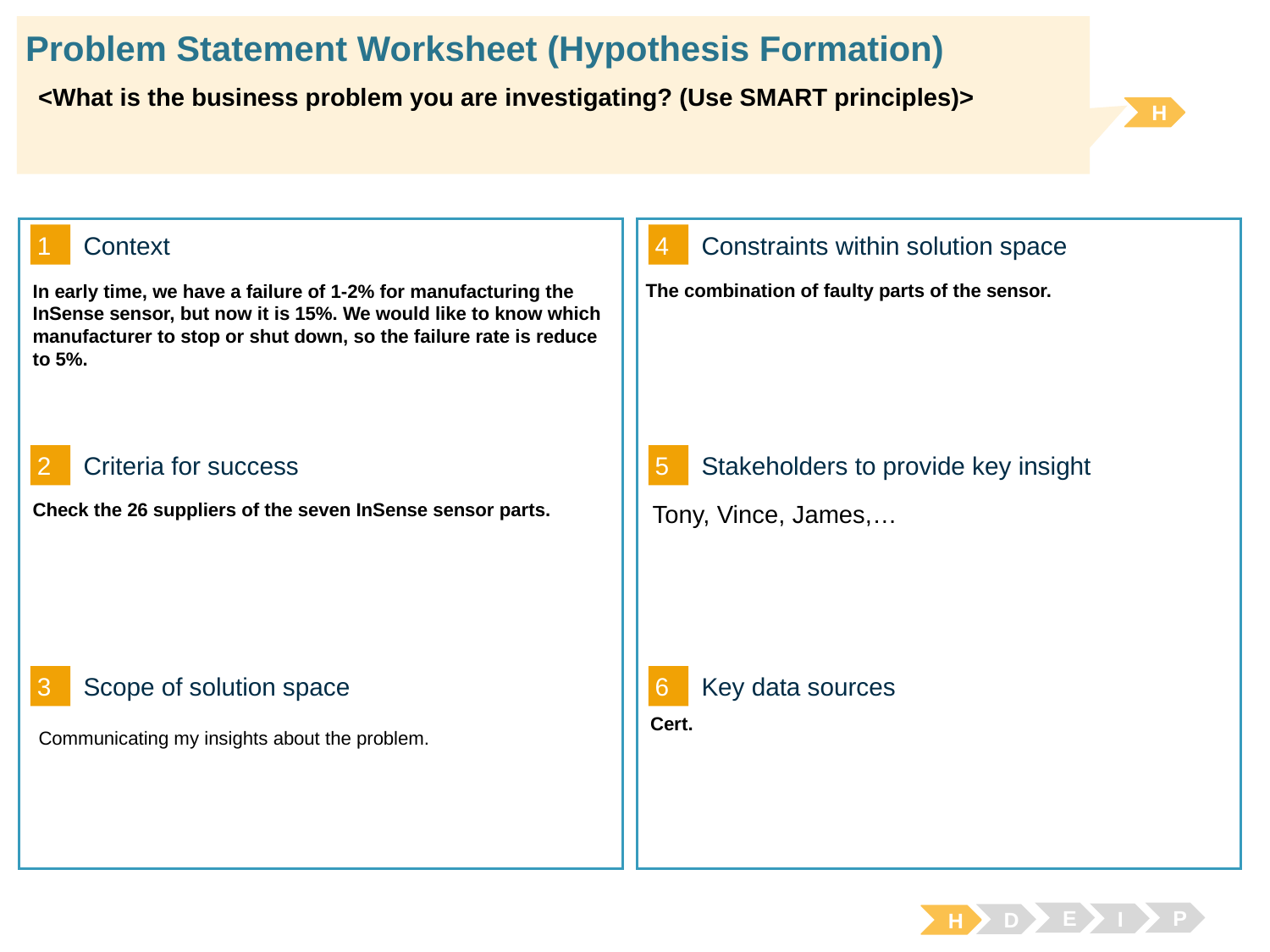

# Problem Statement Worksheet (Hypothesis Formation)
<What is the business problem you are investigating? (Use SMART principles)>
H

1
4
Context
Constraints within solution space
The combination of faulty parts of the sensor.
In early time, we have a failure of 1-2% for manufacturing the InSense sensor, but now it is 15%. We would like to know which manufacturer to stop or shut down, so the failure rate is reduce to 5%.
2
5
Criteria for success
Stakeholders to provide key insight
Check the 26 suppliers of the seven InSense sensor parts.
Tony, Vince, James,…
3
6
Key data sources
Scope of solution space
Cert.
Communicating my insights about the problem.
E
P
I
D
H